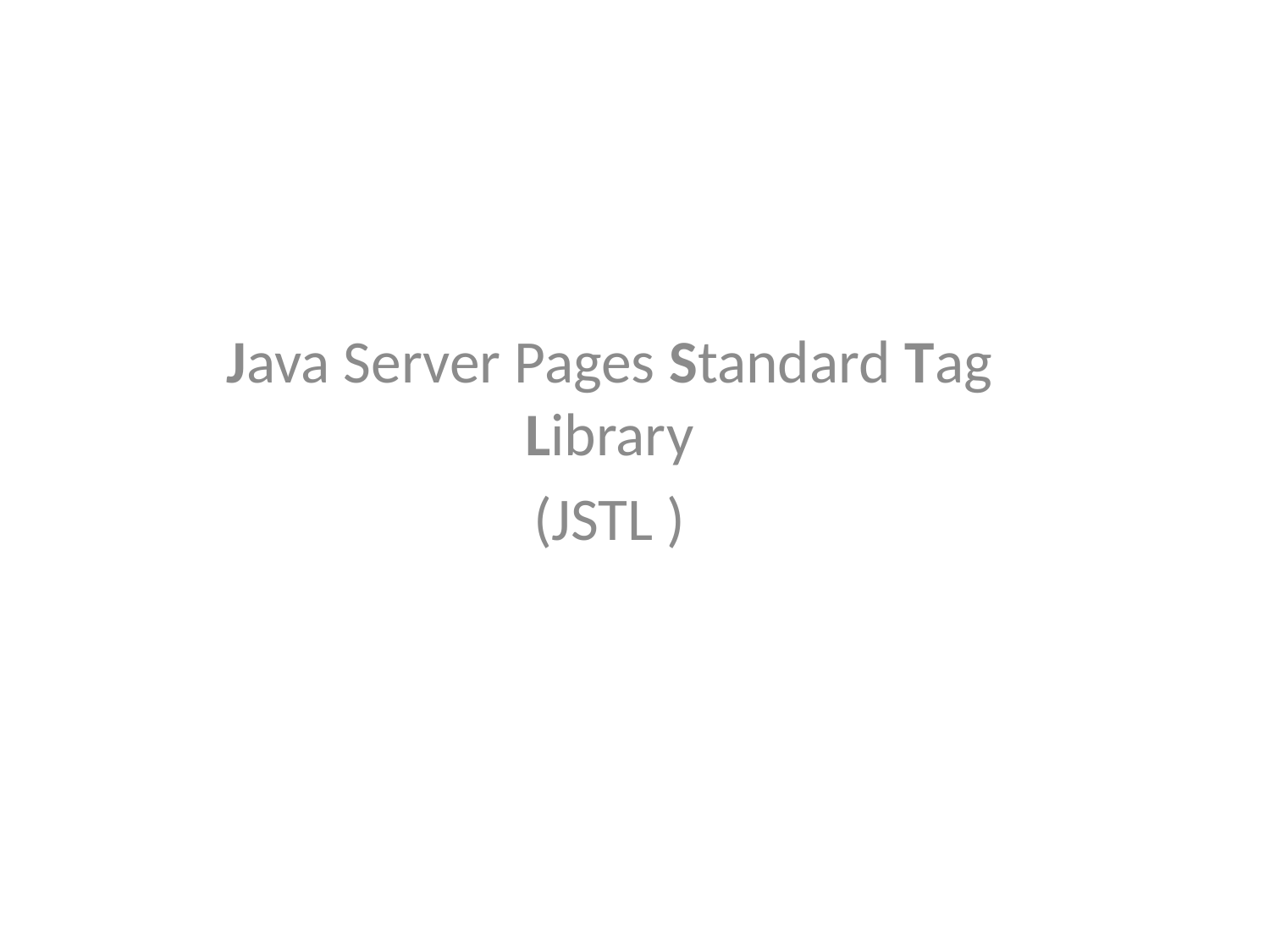

Java Server Pages Standard Tag Library
(JSTL )